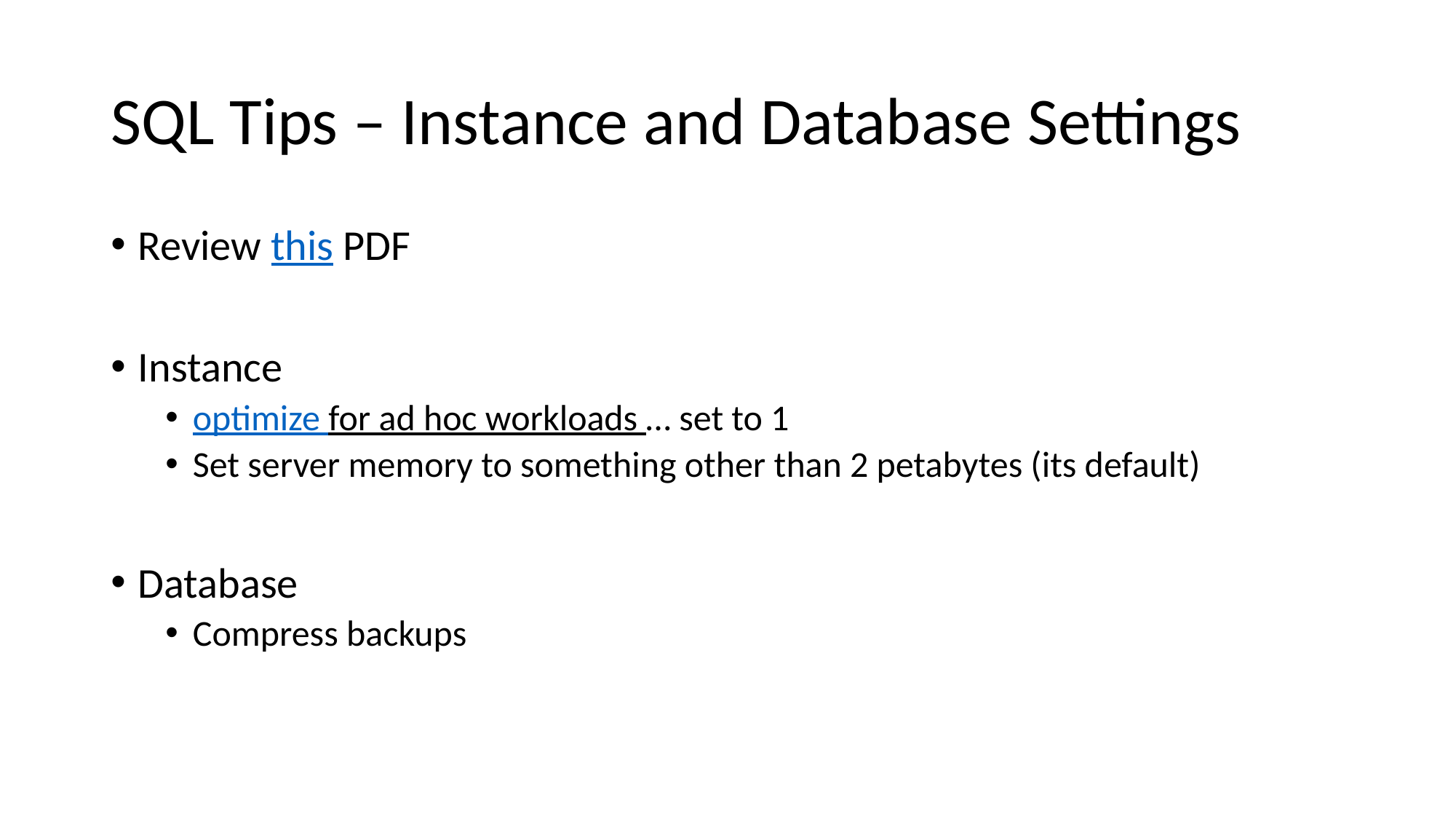

# SQL Tips – Instance and Database Settings
Review this PDF

Instance
optimize for ad hoc workloads … set to 1
Set server memory to something other than 2 petabytes (its default)

Database
Compress backups